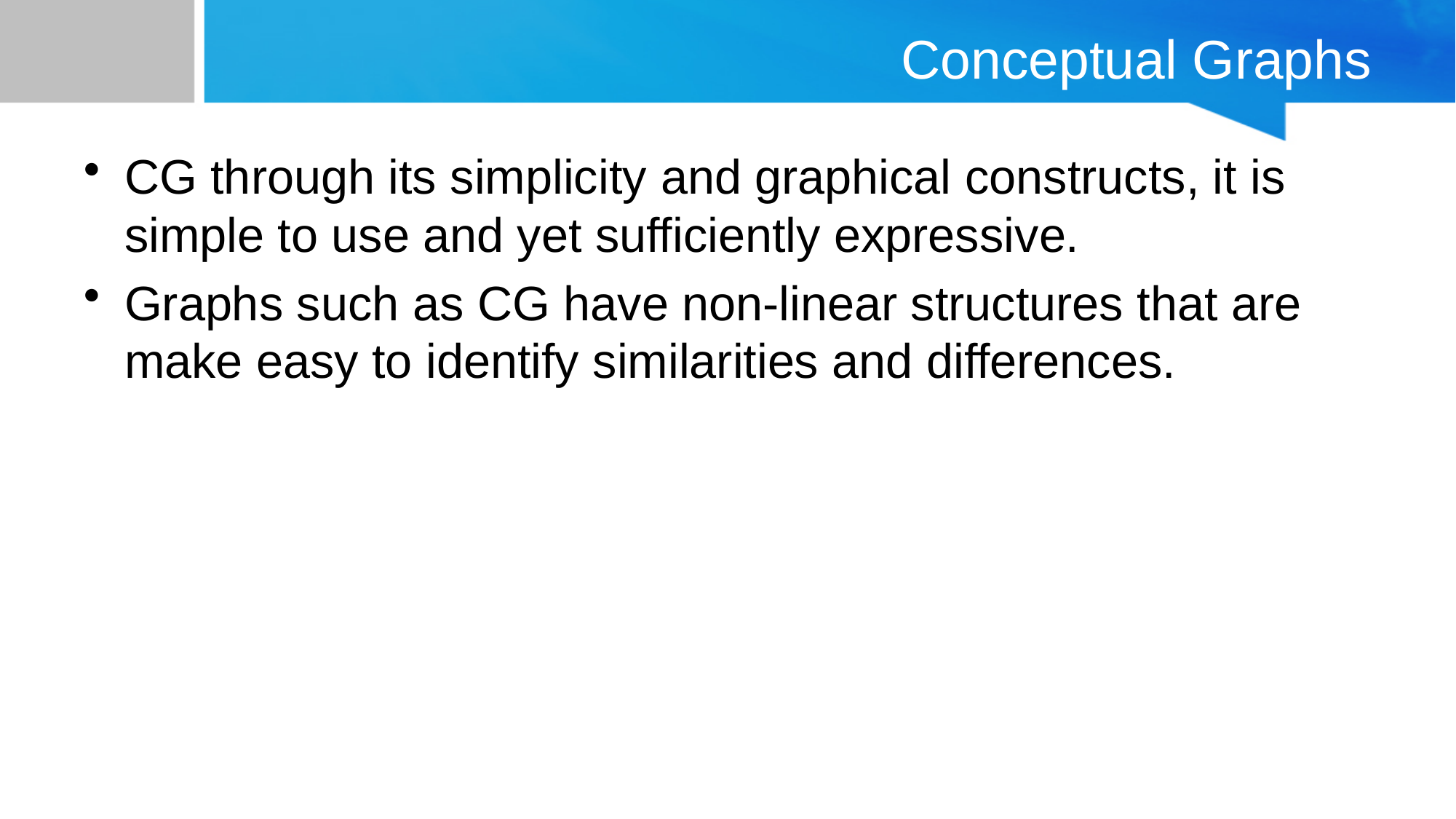

# Conceptual Graphs
CG through its simplicity and graphical constructs, it is simple to use and yet sufficiently expressive.
Graphs such as CG have non-linear structures that are make easy to identify similarities and differences.